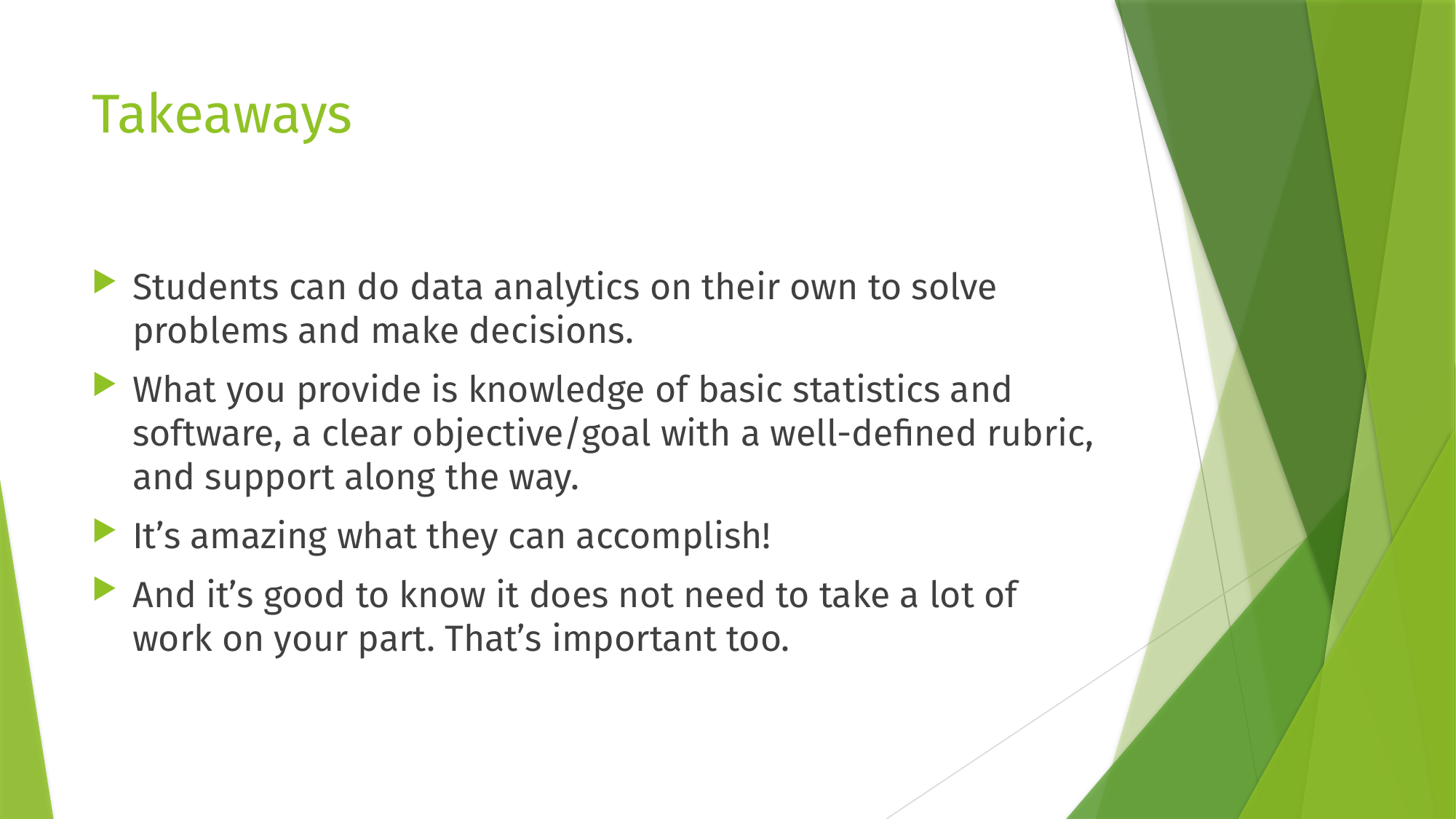

# Takeaways
Students can do data analytics on their own to solve problems and make decisions.
What you provide is knowledge of basic statistics and software, a clear objective/goal with a well-defined rubric, and support along the way.
It’s amazing what they can accomplish!
And it’s good to know it does not need to take a lot of work on your part. That’s important too.